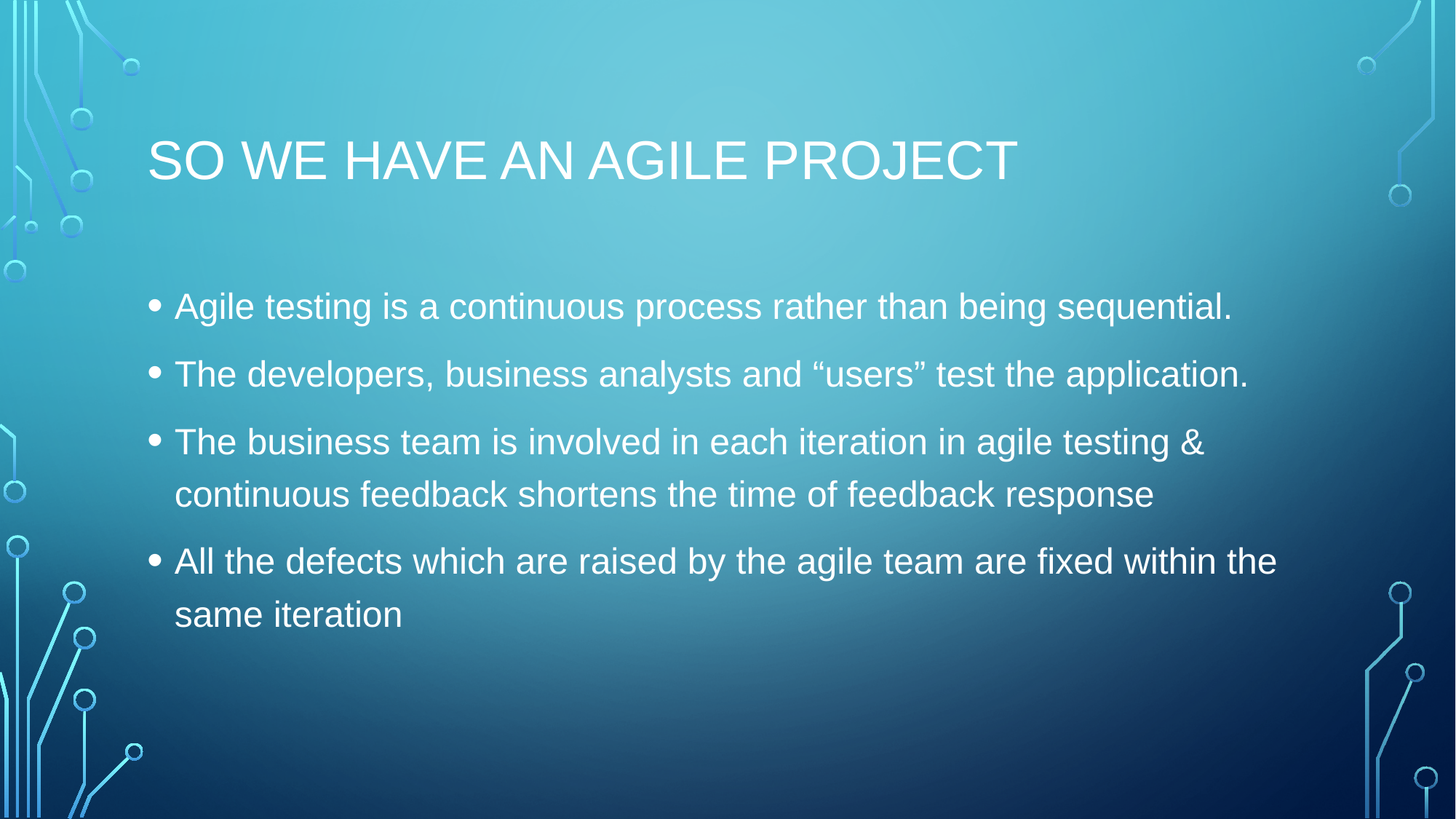

# SO we have an agile project
Agile testing is a continuous process rather than being sequential.
The developers, business analysts and “users” test the application.
The business team is involved in each iteration in agile testing & continuous feedback shortens the time of feedback response
All the defects which are raised by the agile team are fixed within the same iteration